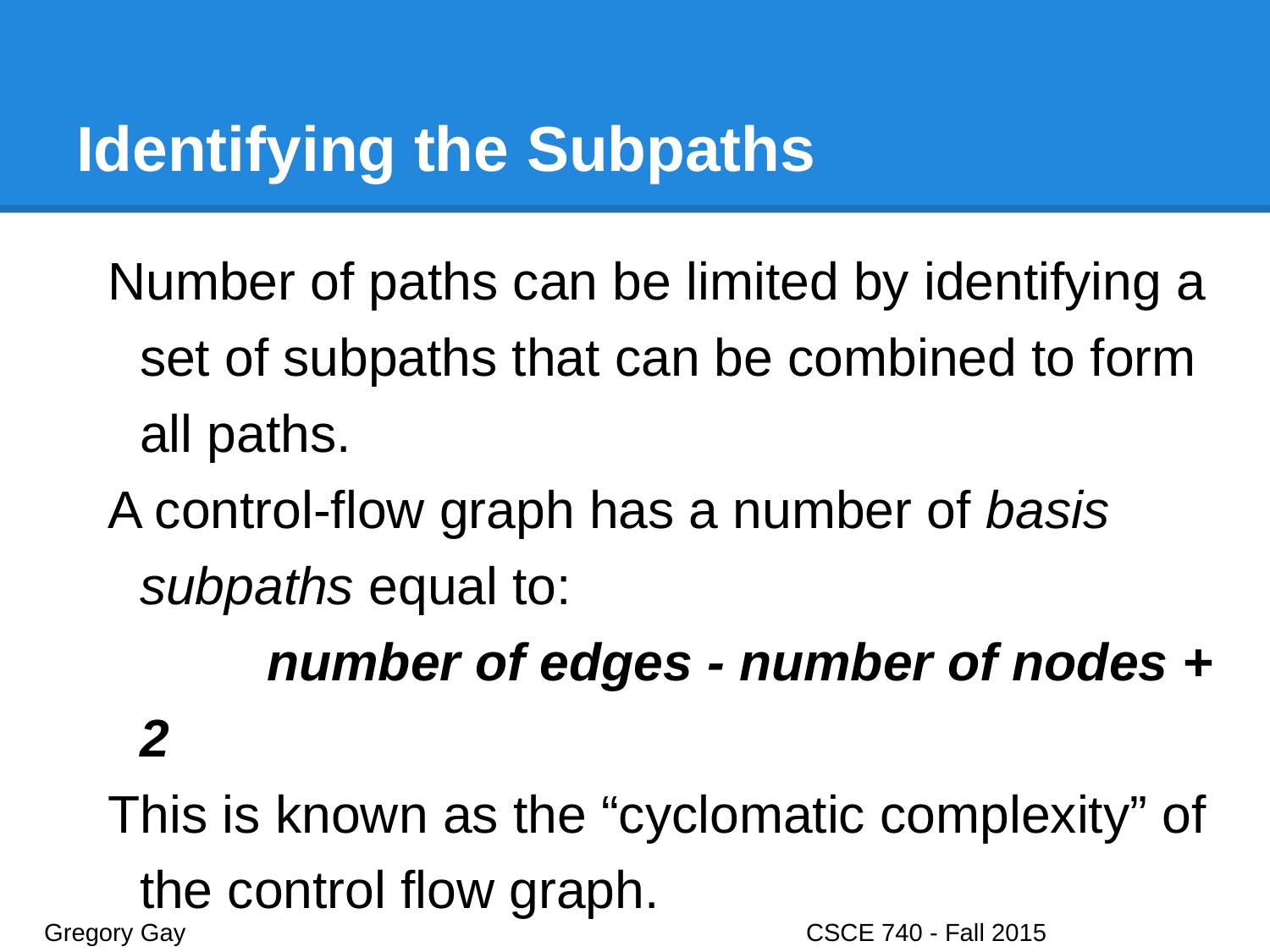

# Identifying the Subpaths
Number of paths can be limited by identifying a set of subpaths that can be combined to form all paths.
A control-flow graph has a number of basis subpaths equal to:
	number of edges - number of nodes + 2
This is known as the “cyclomatic complexity” of the control flow graph.
Gregory Gay					CSCE 740 - Fall 2015								8